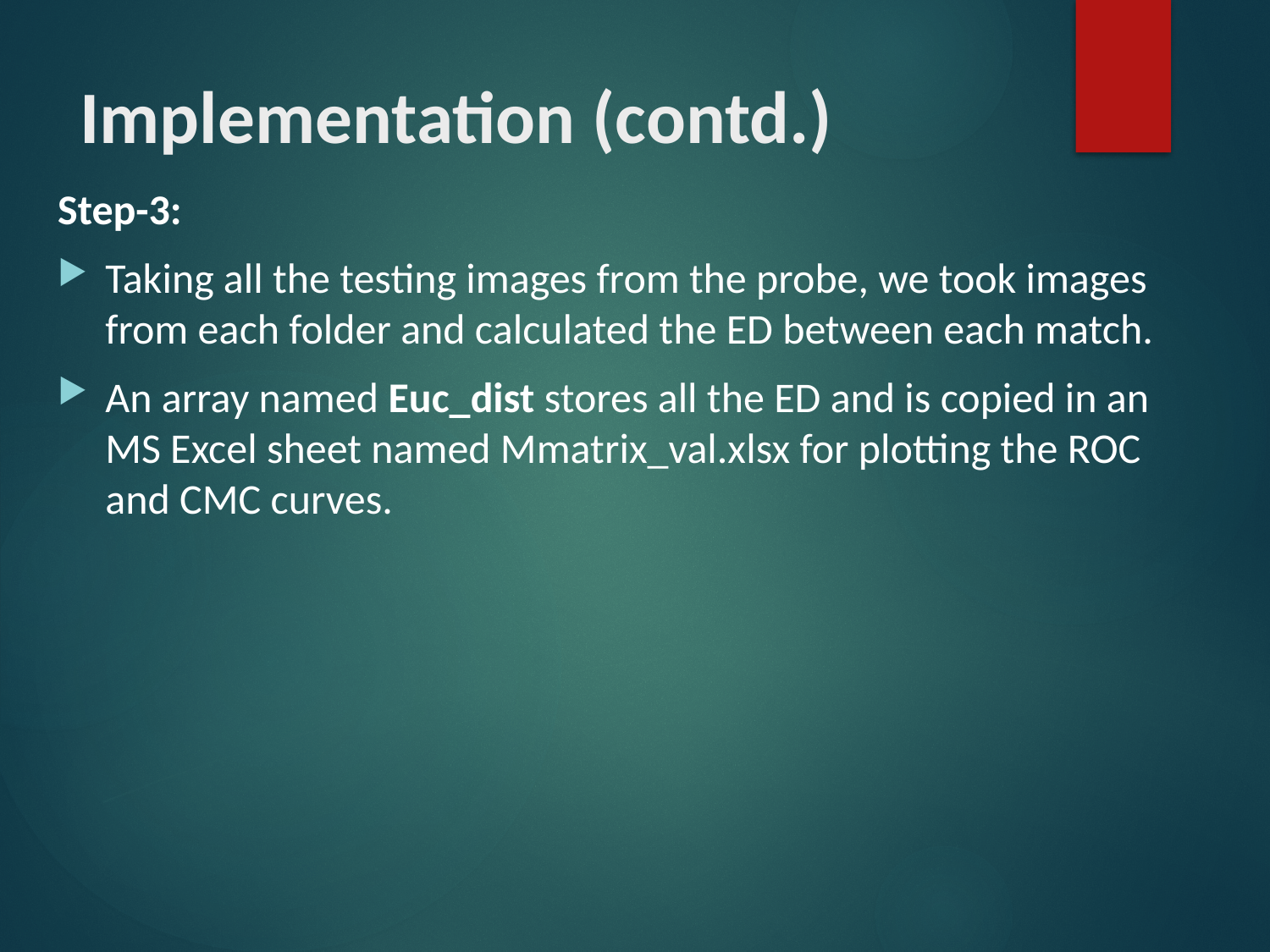

# Implementation (contd.)
Step-3:
Taking all the testing images from the probe, we took images from each folder and calculated the ED between each match.
An array named Euc_dist stores all the ED and is copied in an MS Excel sheet named Mmatrix_val.xlsx for plotting the ROC and CMC curves.